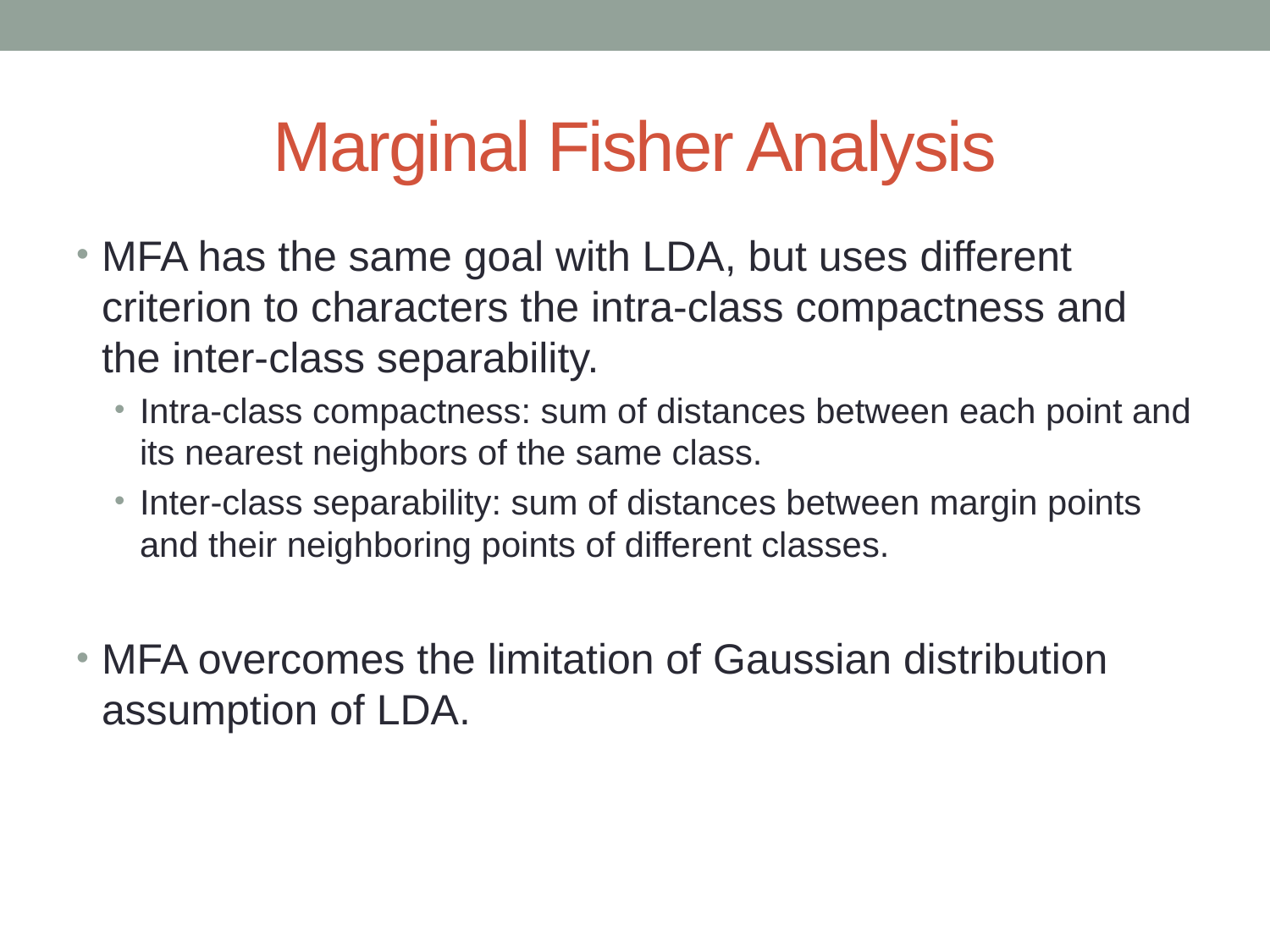

# Marginal Fisher Analysis
MFA has the same goal with LDA, but uses different criterion to characters the intra-class compactness and the inter-class separability.
Intra-class compactness: sum of distances between each point and its nearest neighbors of the same class.
Inter-class separability: sum of distances between margin points and their neighboring points of different classes.

MFA overcomes the limitation of Gaussian distribution assumption of LDA.